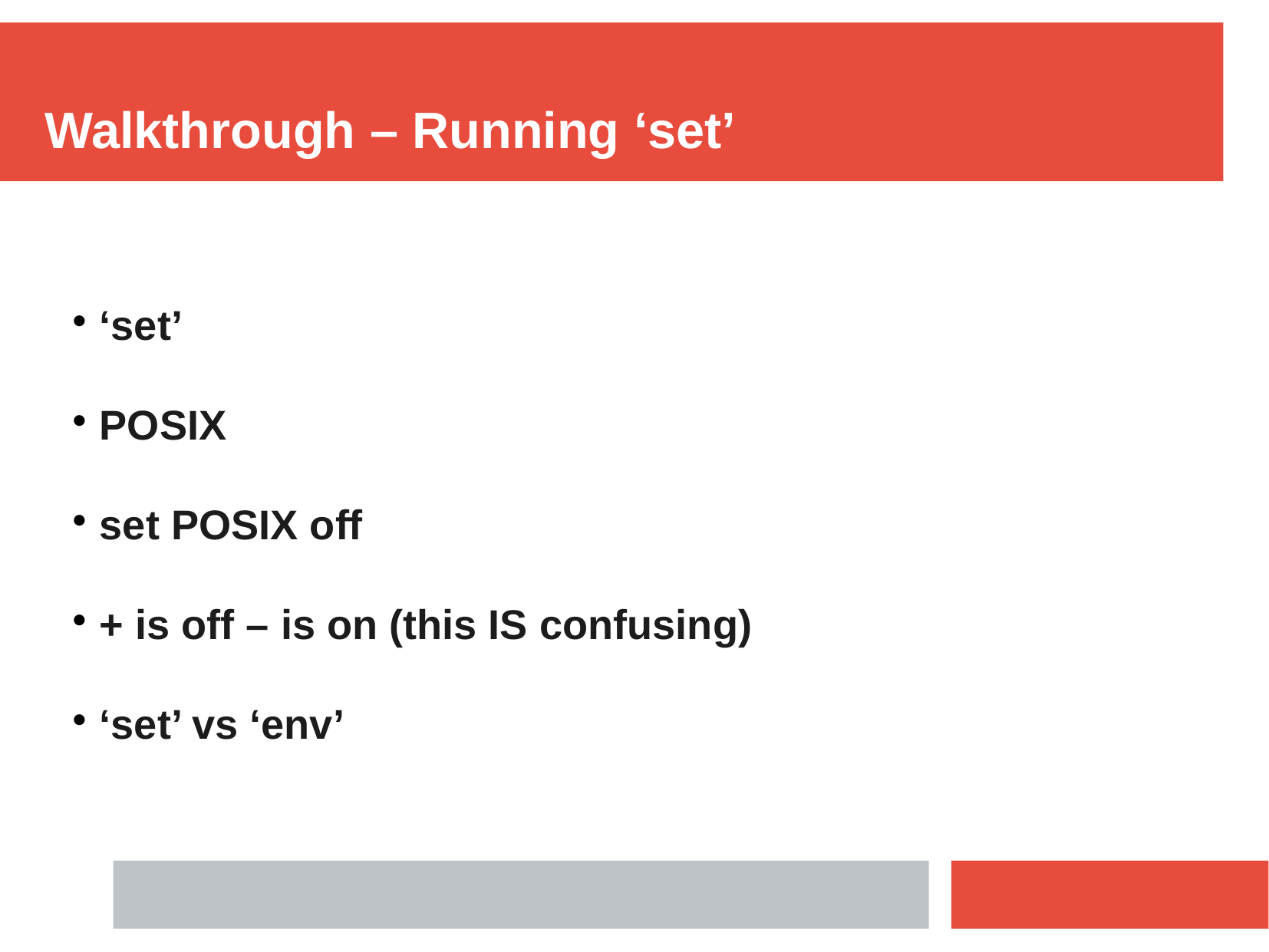

Walkthrough – Running ‘set’

‘set’

POSIX

set POSIX off

+ is off – is on (this IS confusing)

‘set’ vs ‘env’